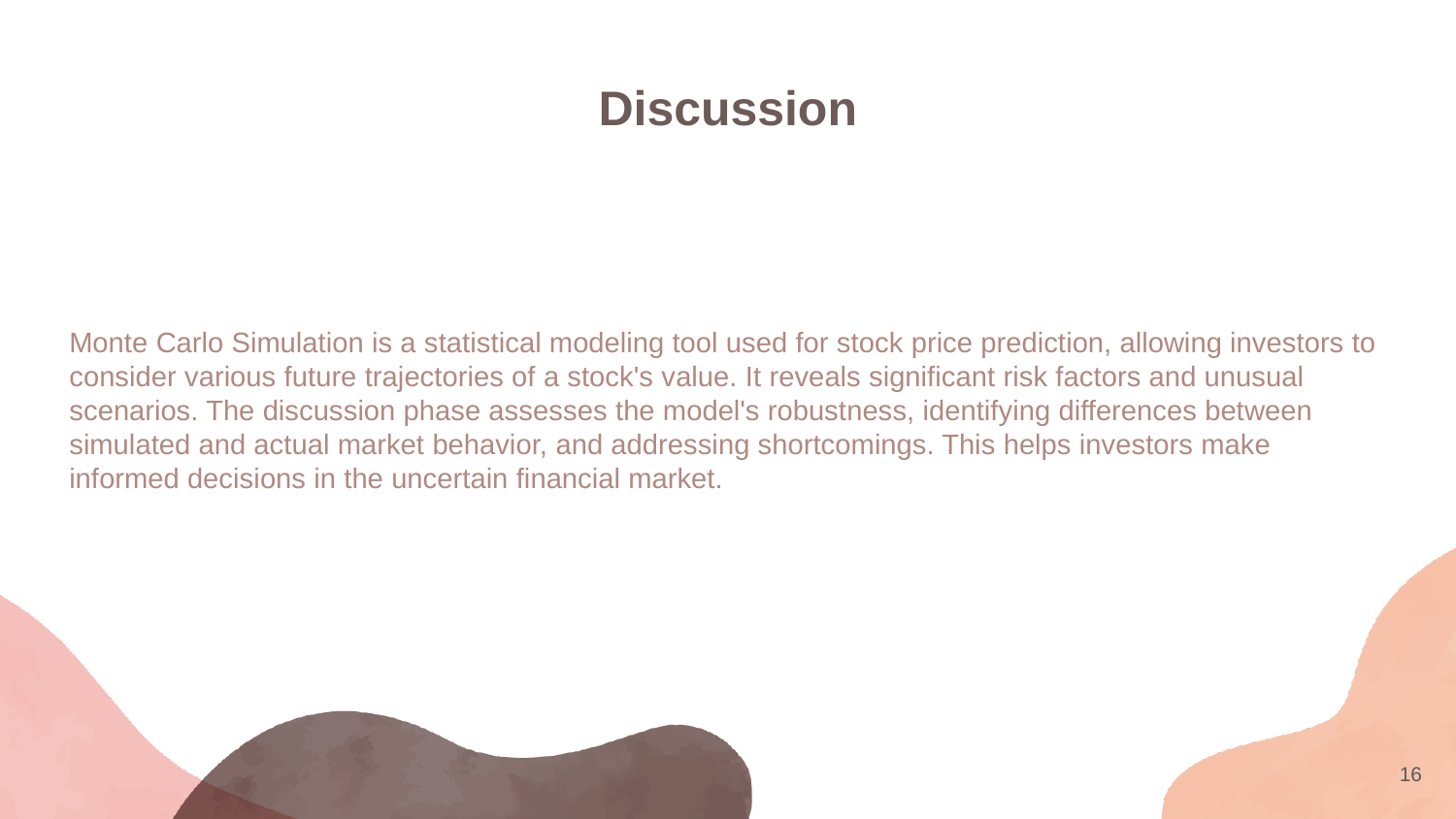

# Discussion

Monte Carlo Simulation is a statistical modeling tool used for stock price prediction, allowing investors to consider various future trajectories of a stock's value. It reveals significant risk factors and unusual scenarios. The discussion phase assesses the model's robustness, identifying differences between simulated and actual market behavior, and addressing shortcomings. This helps investors make informed decisions in the uncertain financial market.
16